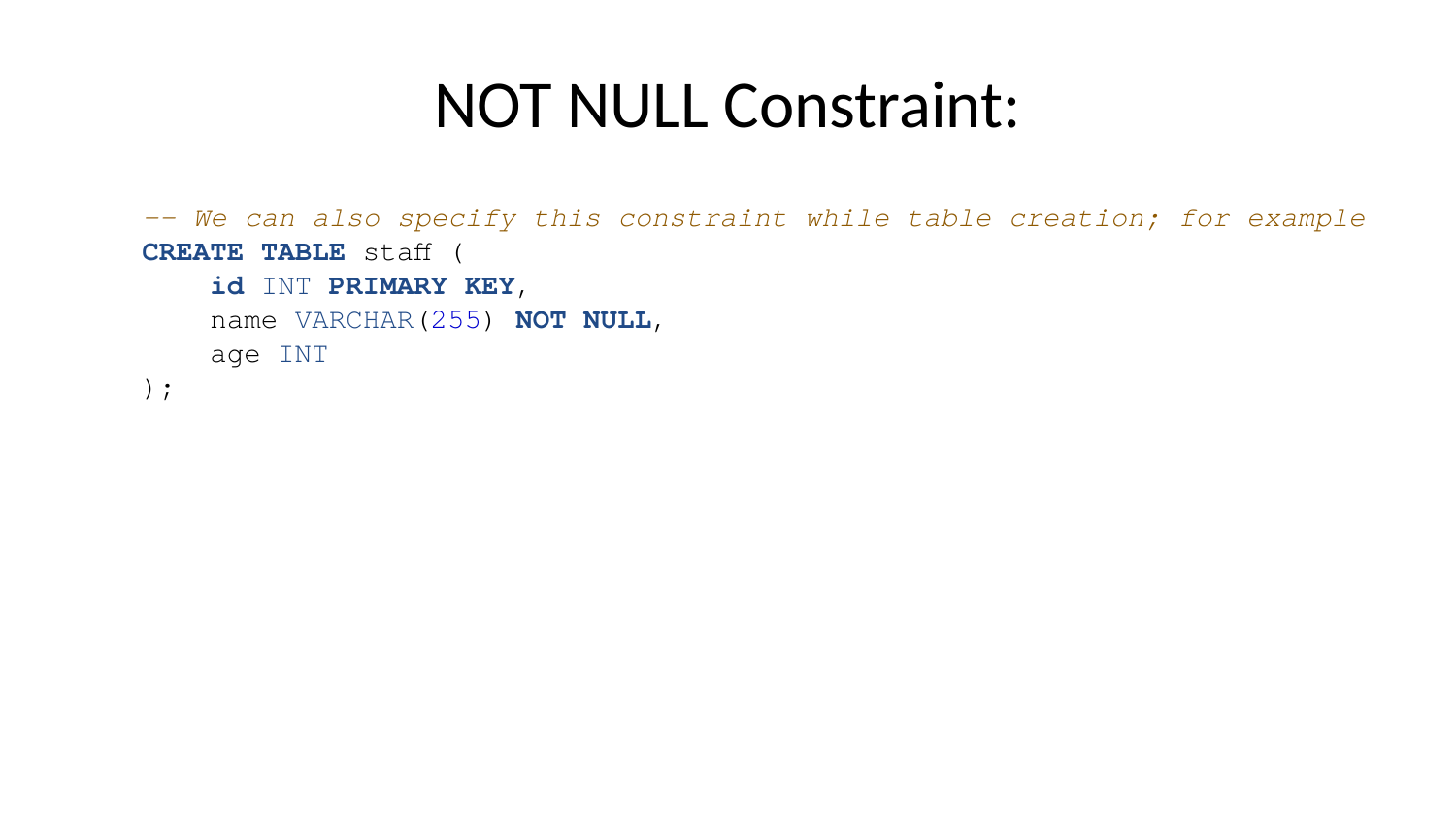

# NOT NULL Constraint:
-- We can also specify this constraint while table creation; for example
CREATE TABLE staff (
    id INT PRIMARY KEY,
    name VARCHAR(255) NOT NULL,
    age INT
);